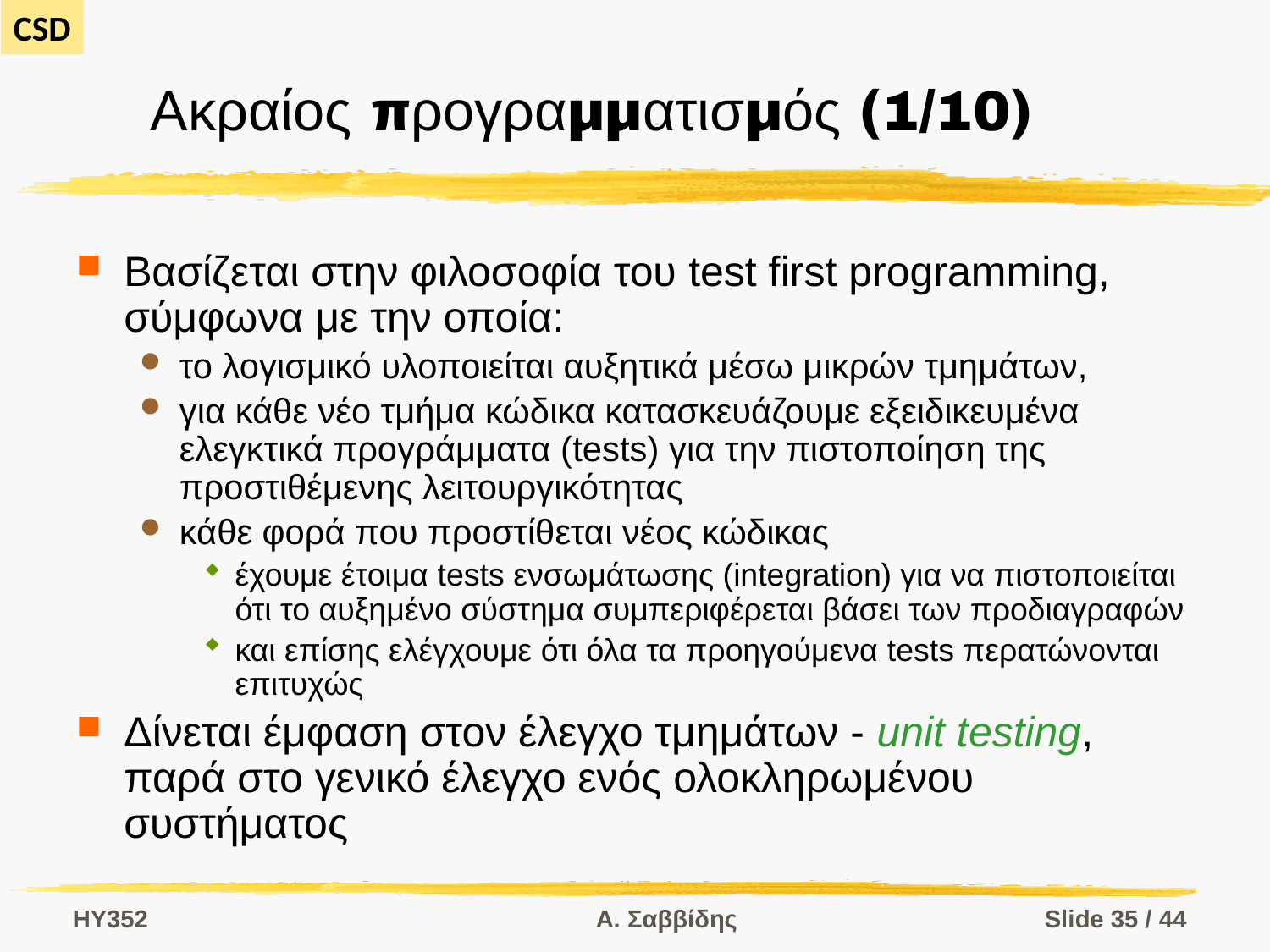

# Ακραίος προγραμματισμός (1/10)
Βασίζεται στην φιλοσοφία του test first programming, σύμφωνα με την οποία:
το λογισμικό υλοποιείται αυξητικά μέσω μικρών τμημάτων,
για κάθε νέο τμήμα κώδικα κατασκευάζουμε εξειδικευμένα ελεγκτικά προγράμματα (tests) για την πιστοποίηση της προστιθέμενης λειτουργικότητας
κάθε φορά που προστίθεται νέος κώδικας
έχουμε έτοιμα tests ενσωμάτωσης (integration) για να πιστοποιείται ότι το αυξημένο σύστημα συμπεριφέρεται βάσει των προδιαγραφών
και επίσης ελέγχουμε ότι όλα τα προηγούμενα tests περατώνονται επιτυχώς
Δίνεται έμφαση στον έλεγχο τμημάτων - unit testing, παρά στο γενικό έλεγχο ενός ολοκληρωμένου συστήματος
HY352
Α. Σαββίδης
Slide 35 / 44